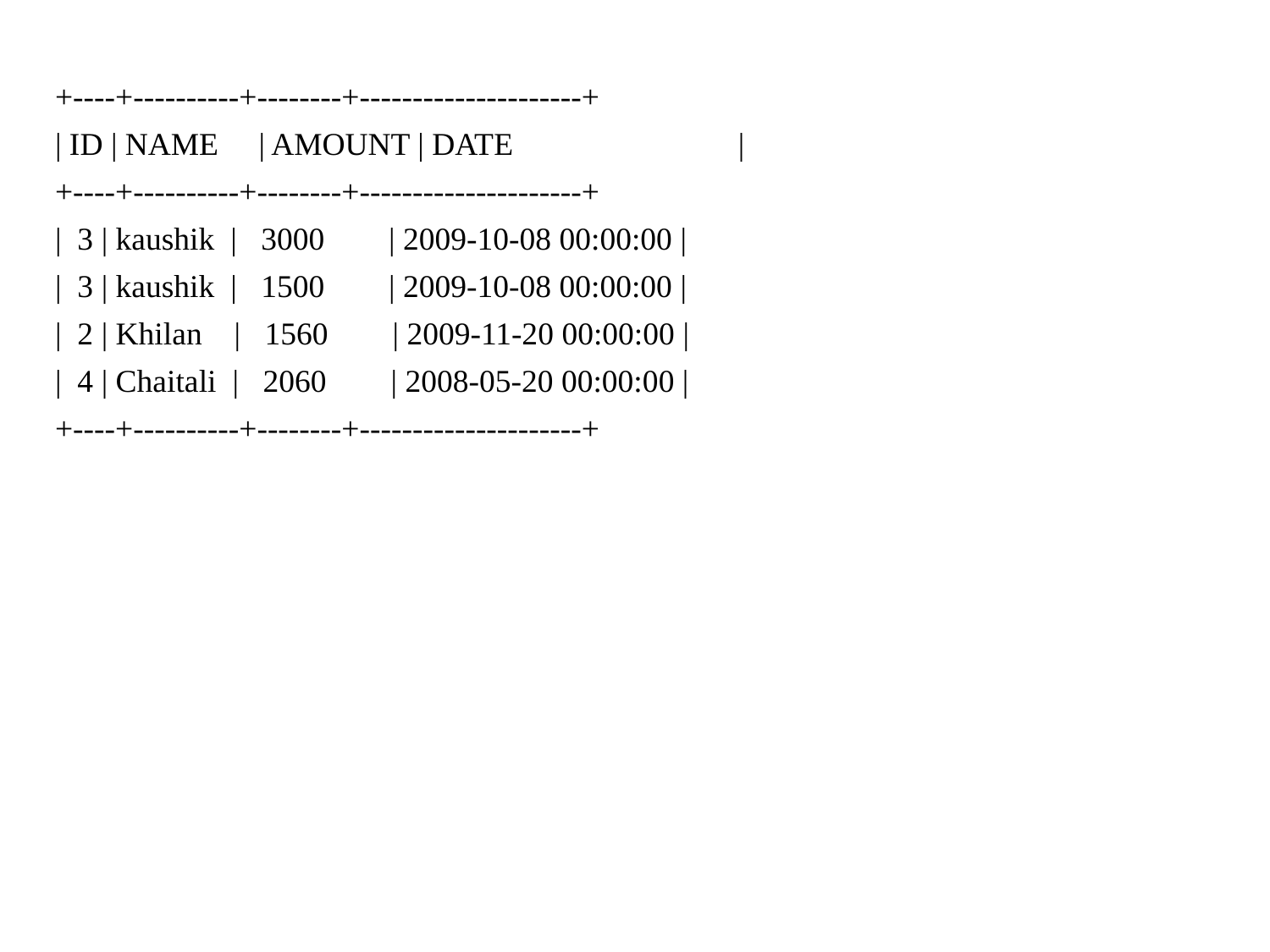

+----+----------+--------+---------------------+
| ID | NAME     | AMOUNT | DATE                            |
+----+----------+--------+---------------------+
|  3 | kaushik  |   3000        | 2009-10-08 00:00:00 |
|  3 | kaushik  |   1500        | 2009-10-08 00:00:00 |
|  2 | Khilan    |   1560        | 2009-11-20 00:00:00 |
|  4 | Chaitali  |   2060        | 2008-05-20 00:00:00 |
+----+----------+--------+---------------------+